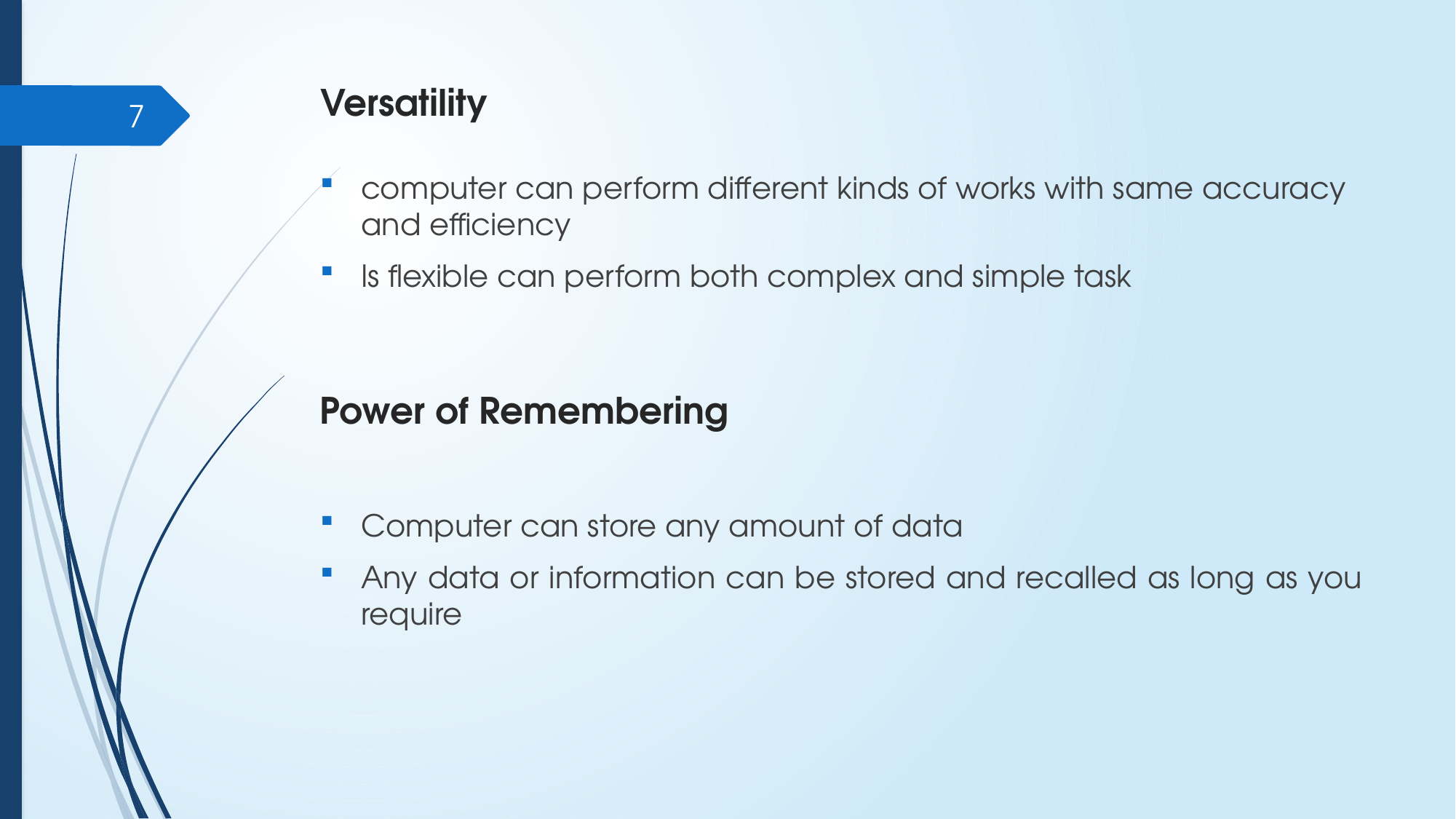

# Versatility
7
computer can perform different kinds of works with same accuracy and efficiency
Is flexible can perform both complex and simple task

Power of Remembering
Computer can store any amount of data
Any data or information can be stored and recalled as long as you require